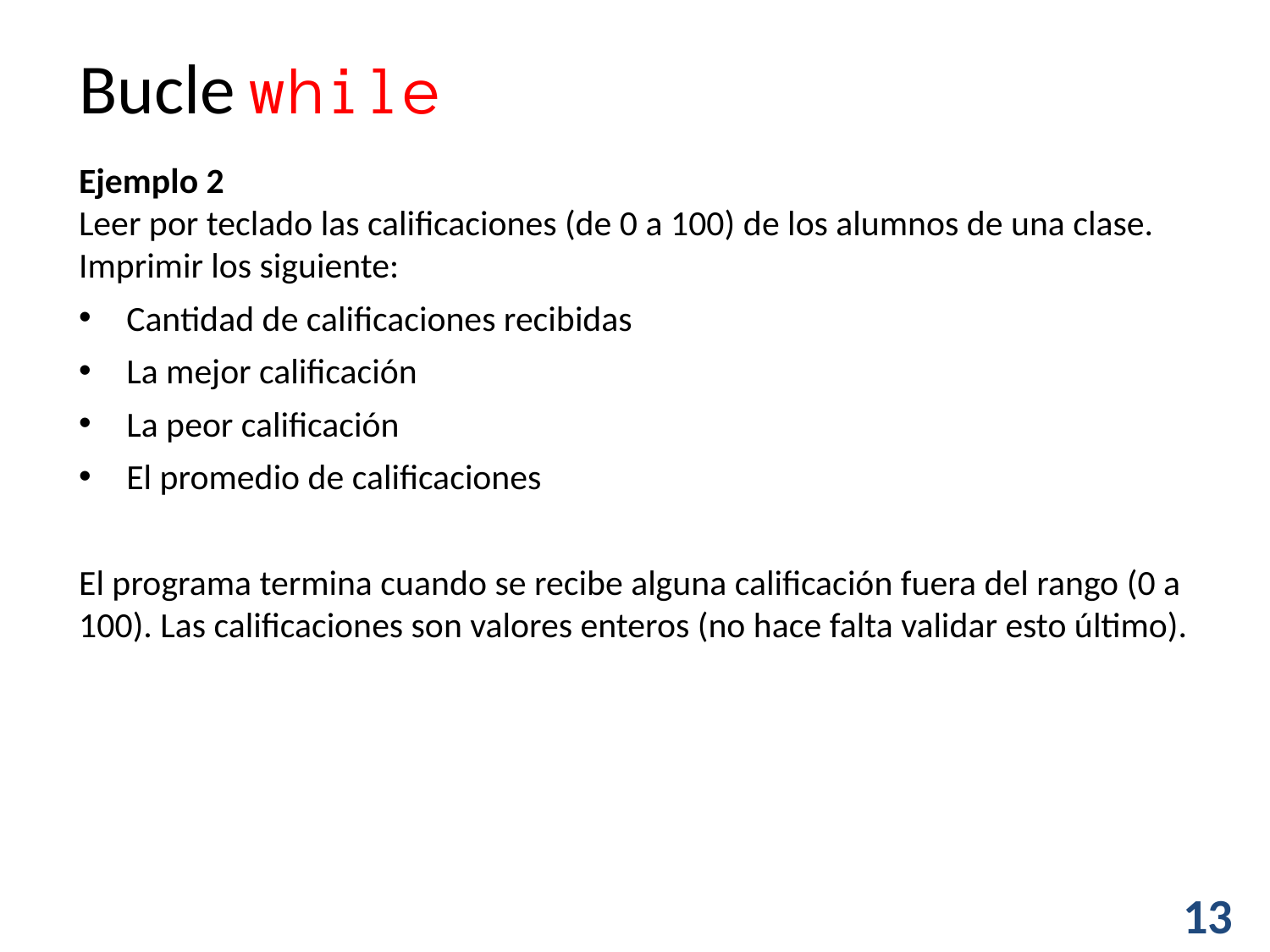

Bucle while
Ejemplo 2
Leer por teclado las calificaciones (de 0 a 100) de los alumnos de una clase. Imprimir los siguiente:
Cantidad de calificaciones recibidas
La mejor calificación
La peor calificación
El promedio de calificaciones

El programa termina cuando se recibe alguna calificación fuera del rango (0 a 100). Las calificaciones son valores enteros (no hace falta validar esto último).
13